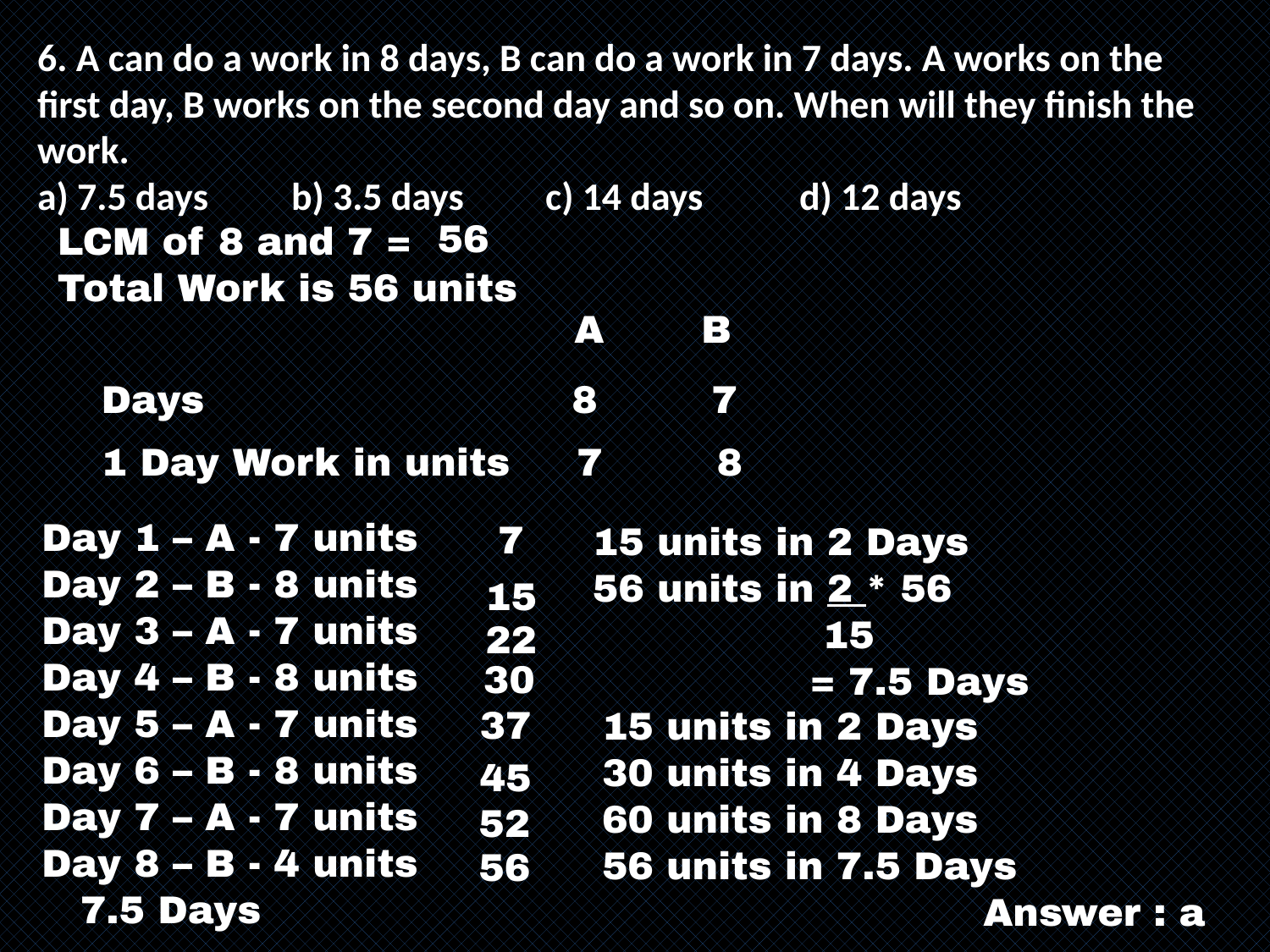

6. A can do a work in 8 days, B can do a work in 7 days. A works on the first day, B works on the second day and so on. When will they finish the work.
a) 7.5 days	b) 3.5 days	c) 14 days	d) 12 days
56
LCM of 8 and 7 =
Total Work is 56 units
A	B
8	 7
Days
1 Day Work in units
 7	  8
Day 1 – A - 7 units
Day 2 – B - 8 units
Day 3 – A - 7 units
Day 4 – B - 8 units
Day 5 – A - 7 units
Day 6 – B - 8 units
Day 7 – A - 7 units
Day 8 – B - 4 units
   7.5 Days

7
15 units in 2 Days
56 units in 2 * 56
	        15
 	       = 7.5 Days
15
22
30
37
15 units in 2 Days
30 units in 4 Days
60 units in 8 Days
56 units in 7.5 Days
			Answer : a
45
52
56